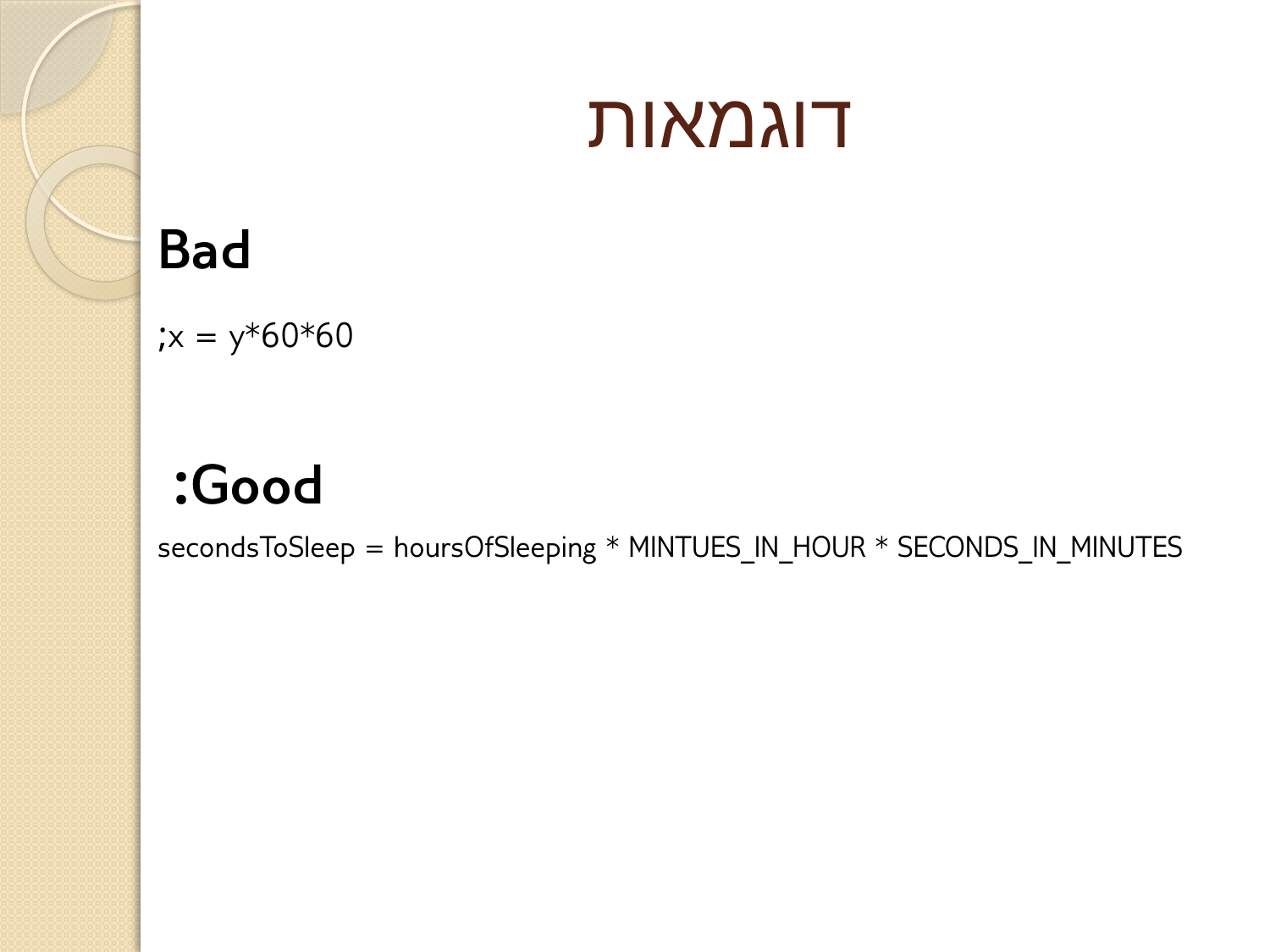

# דוגמאות
Bad
  x = y*60*60;

Good:
 secondsToSleep = hoursOfSleeping * MINTUES_IN_HOUR * SECONDS_IN_MINUTES